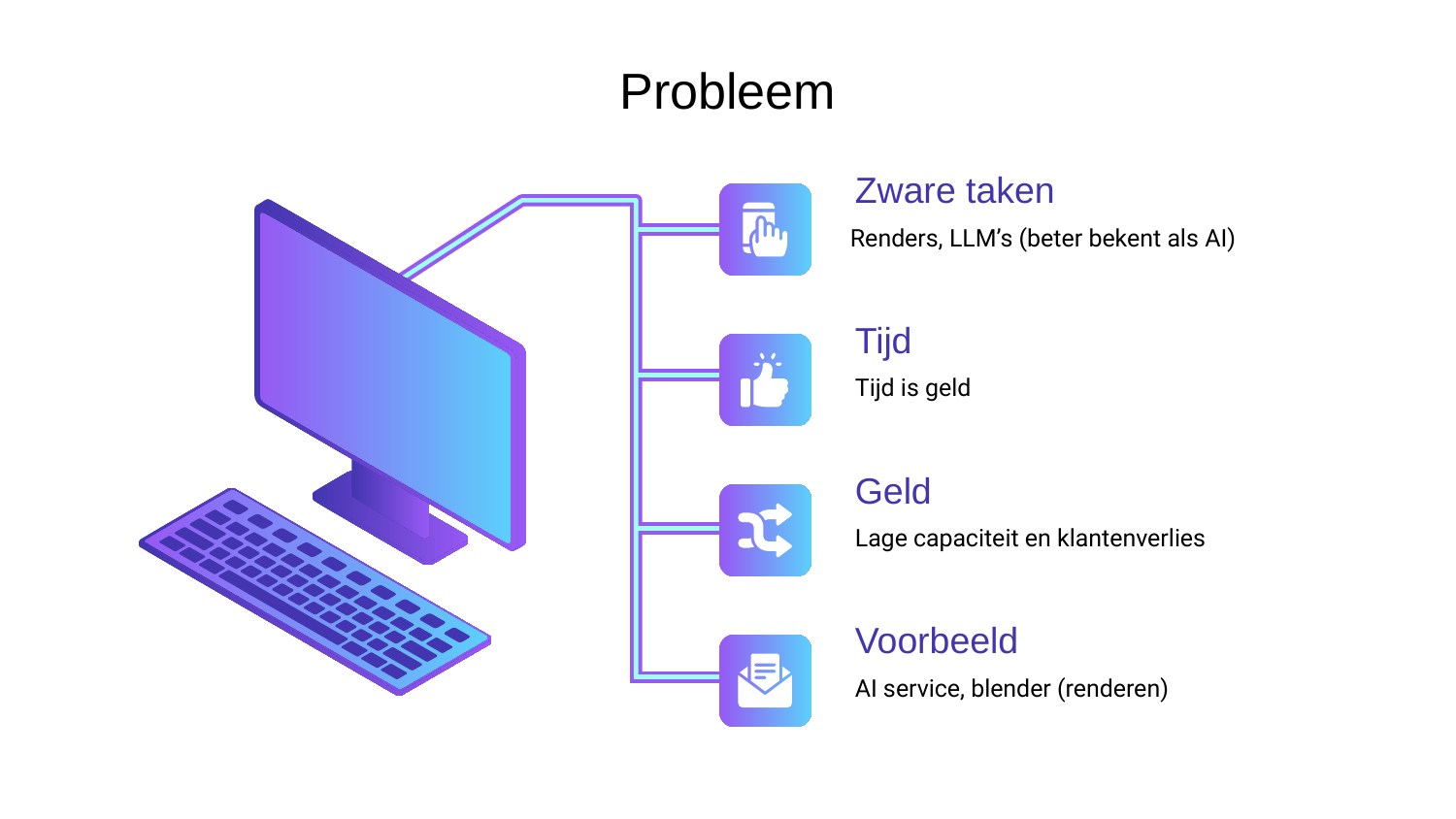

# Probleem
Zware taken
Renders, LLM’s (beter bekent als AI)

Tijd
Tijd is geld

Geld
Lage capaciteit en klantenverlies

Voorbeeld
AI service, blender (renderen)